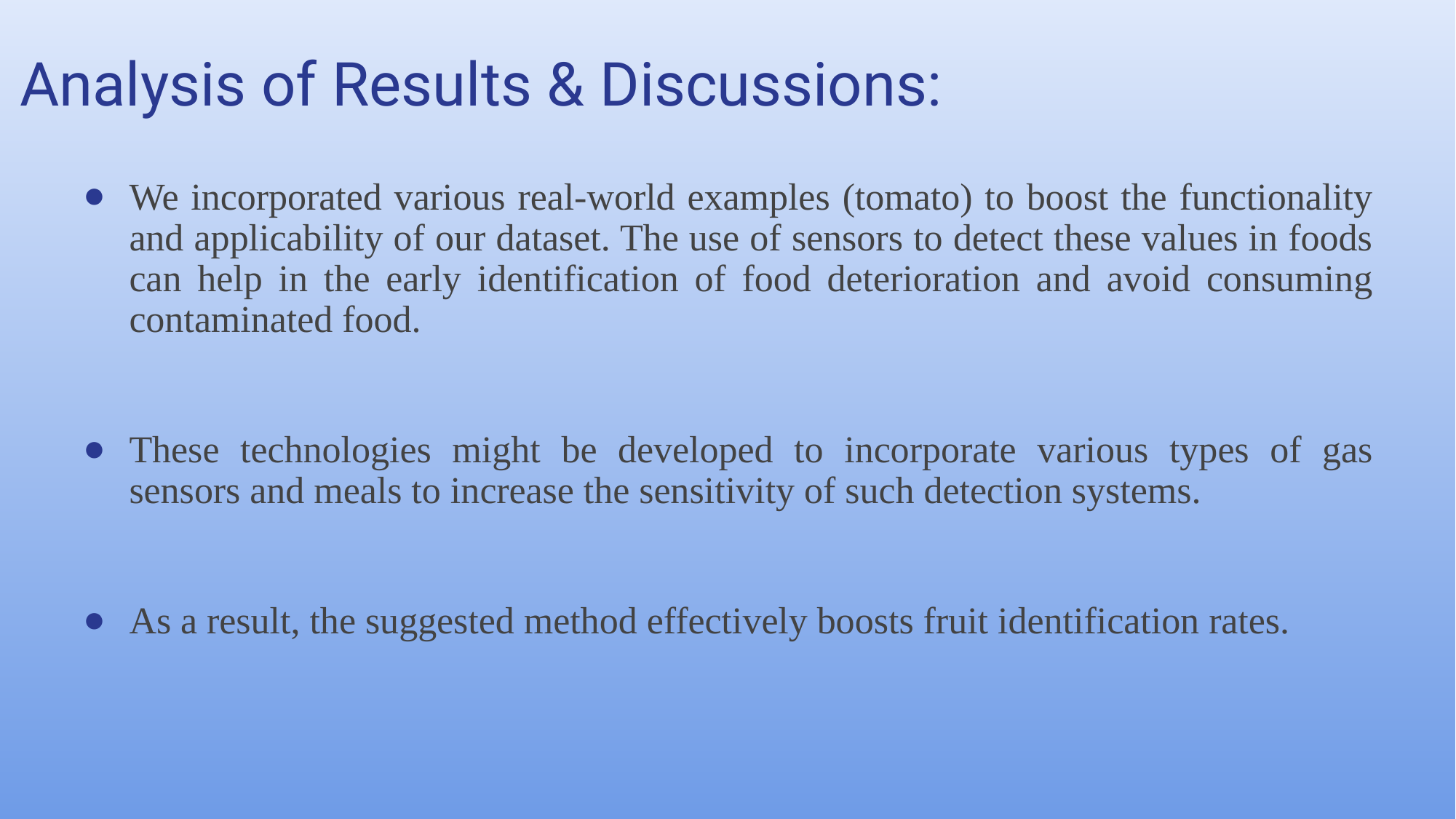

# Analysis of Results & Discussions:
We incorporated various real-world examples (tomato) to boost the functionality and applicability of our dataset. The use of sensors to detect these values in foods can help in the early identification of food deterioration and avoid consuming contaminated food.

These technologies might be developed to incorporate various types of gas sensors and meals to increase the sensitivity of such detection systems.

As a result, the suggested method effectively boosts fruit identification rates.